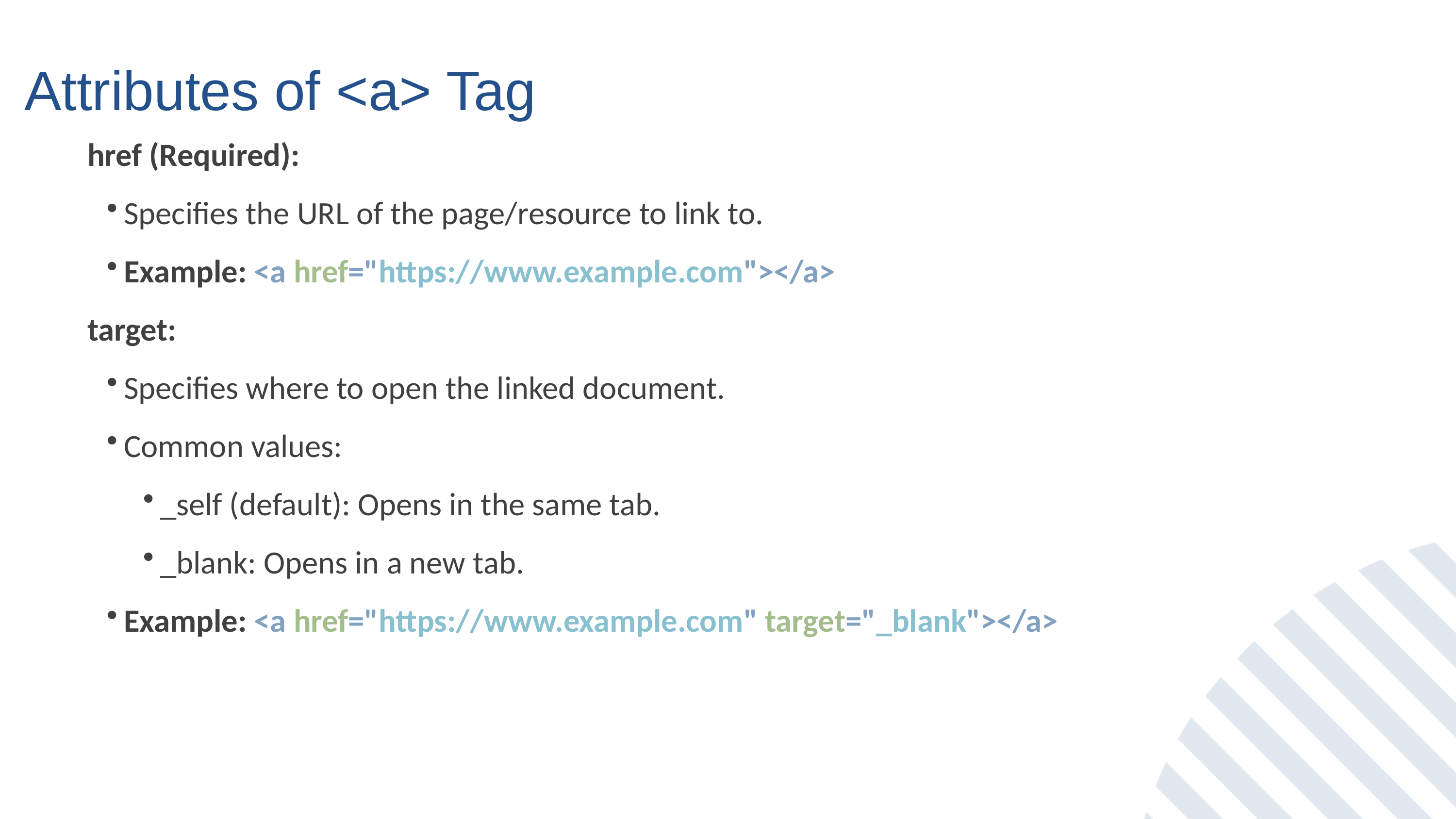

Attributes of <a> Tag
href (Required):
Specifies the URL of the page/resource to link to.
Example: <a href="https://www.example.com"></a>
target:
Specifies where to open the linked document.
Common values:
_self (default): Opens in the same tab.
_blank: Opens in a new tab.
Example: <a href="https://www.example.com" target="_blank"></a>